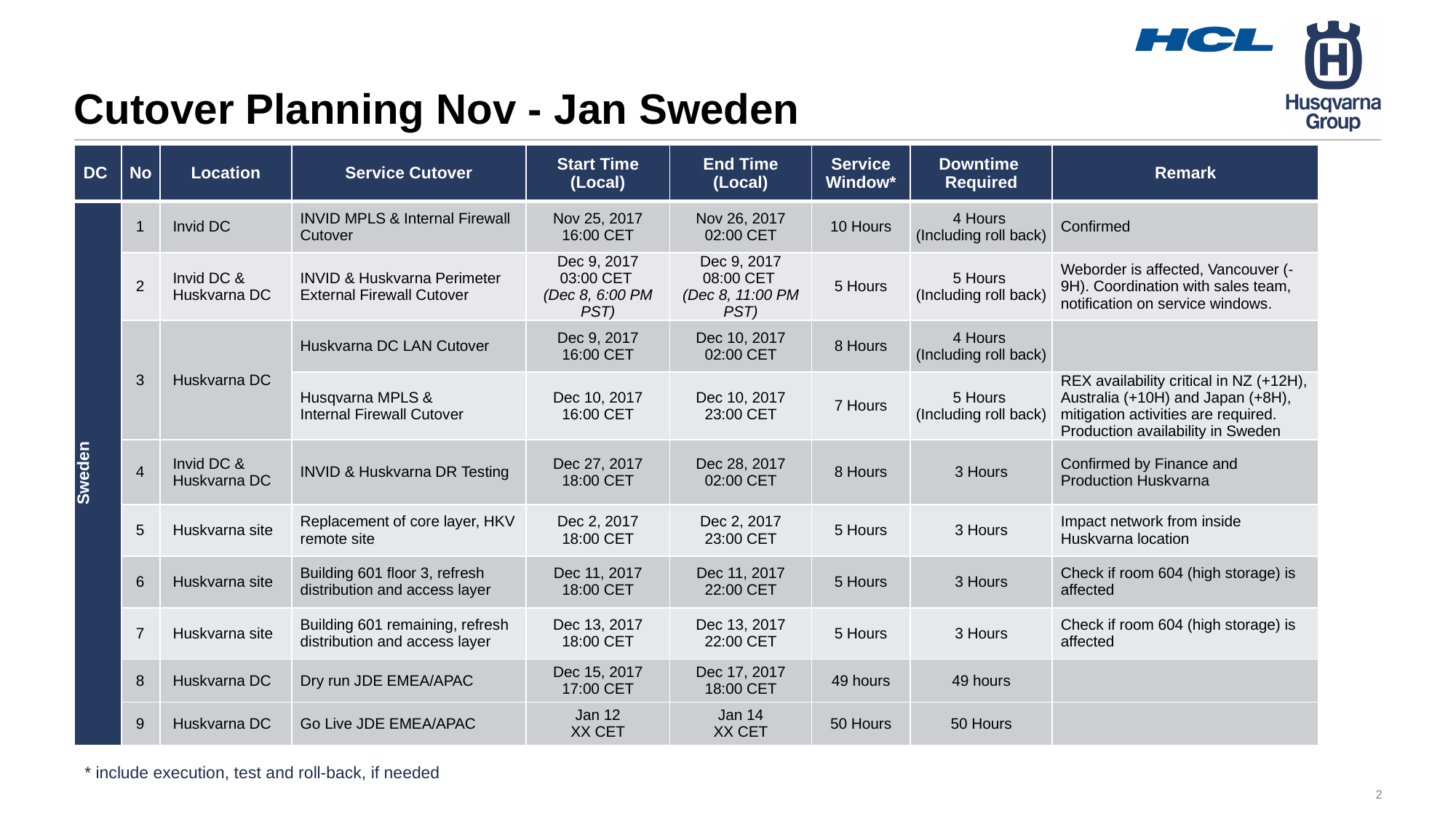

# Cutover Planning Nov - Jan Sweden
| DC | No | Location | Service Cutover | Start Time (Local) | End Time (Local) | Service Window\* | Downtime Required | Remark |
| --- | --- | --- | --- | --- | --- | --- | --- | --- |
| Sweden | 1 | Invid DC | INVID MPLS & Internal Firewall Cutover | Nov 25, 2017 16:00 CET | Nov 26, 2017 02:00 CET | 10 Hours | 4 Hours (Including roll back) | Confirmed |
|  | 2 | Invid DC & Huskvarna DC | INVID & Huskvarna Perimeter External Firewall Cutover | Dec 9, 2017 03:00 CET (Dec 8, 6:00 PM PST) | Dec 9, 2017 08:00 CET (Dec 8, 11:00 PM PST) | 5 Hours | 5 Hours (Including roll back) | Weborder is affected, Vancouver (-9H). Coordination with sales team, notification on service windows. |
|  | 3 | Huskvarna DC | Huskvarna DC LAN Cutover | Dec 9, 2017 16:00 CET | Dec 10, 2017 02:00 CET | 8 Hours | 4 Hours (Including roll back) |  |
|  |  |  | Husqvarna MPLS & Internal Firewall Cutover | Dec 10, 2017 16:00 CET | Dec 10, 2017 23:00 CET | 7 Hours | 5 Hours (Including roll back) | REX availability critical in NZ (+12H), Australia (+10H) and Japan (+8H), mitigation activities are required. Production availability in Sweden |
|  | 4 | Invid DC & Huskvarna DC | INVID & Huskvarna DR Testing | Dec 27, 2017 18:00 CET | Dec 28, 2017 02:00 CET | 8 Hours | 3 Hours | Confirmed by Finance and Production Huskvarna |
|  | 5 | Huskvarna site | Replacement of core layer, HKV remote site | Dec 2, 2017 18:00 CET | Dec 2, 2017 23:00 CET | 5 Hours | 3 Hours | Impact network from inside Huskvarna location |
|  | 6 | Huskvarna site | Building 601 floor 3, refresh distribution and access layer | Dec 11, 2017 18:00 CET | Dec 11, 2017 22:00 CET | 5 Hours | 3 Hours | Check if room 604 (high storage) is affected |
|  | 7 | Huskvarna site | Building 601 remaining, refresh distribution and access layer | Dec 13, 2017 18:00 CET | Dec 13, 2017 22:00 CET | 5 Hours | 3 Hours | Check if room 604 (high storage) is affected |
|  | 8 | Huskvarna DC | Dry run JDE EMEA/APAC | Dec 15, 2017 17:00 CET | Dec 17, 2017 18:00 CET | 49 hours | 49 hours |  |
|  | 9 | Huskvarna DC | Go Live JDE EMEA/APAC | Jan 12 XX CET | Jan 14 XX CET | 50 Hours | 50 Hours |  |
* include execution, test and roll-back, if needed
2